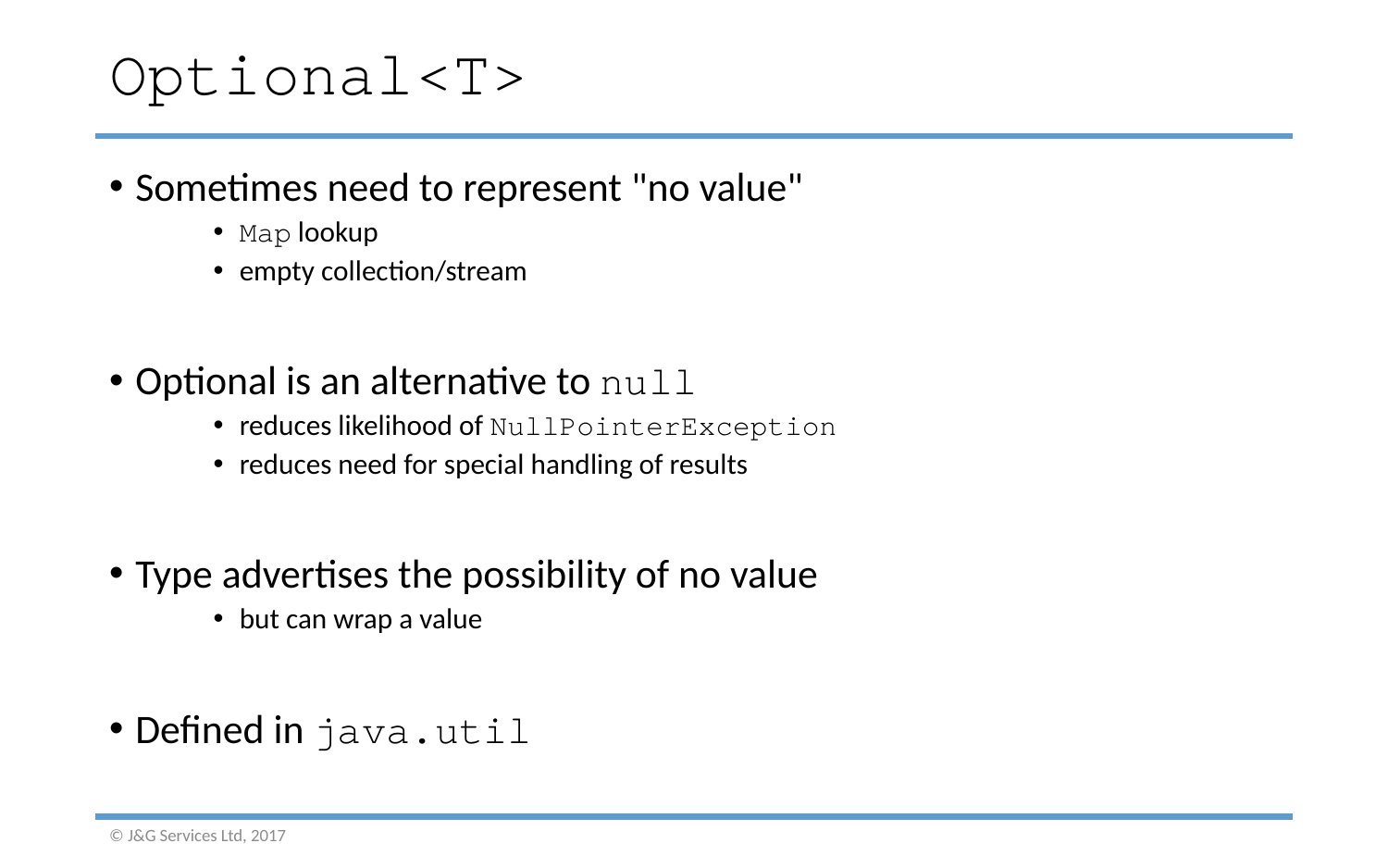

# Optional<T>
Sometimes need to represent "no value"
Map lookup
empty collection/stream

Optional is an alternative to null
reduces likelihood of NullPointerException
reduces need for special handling of results

Type advertises the possibility of no value
but can wrap a value

Defined in java.util